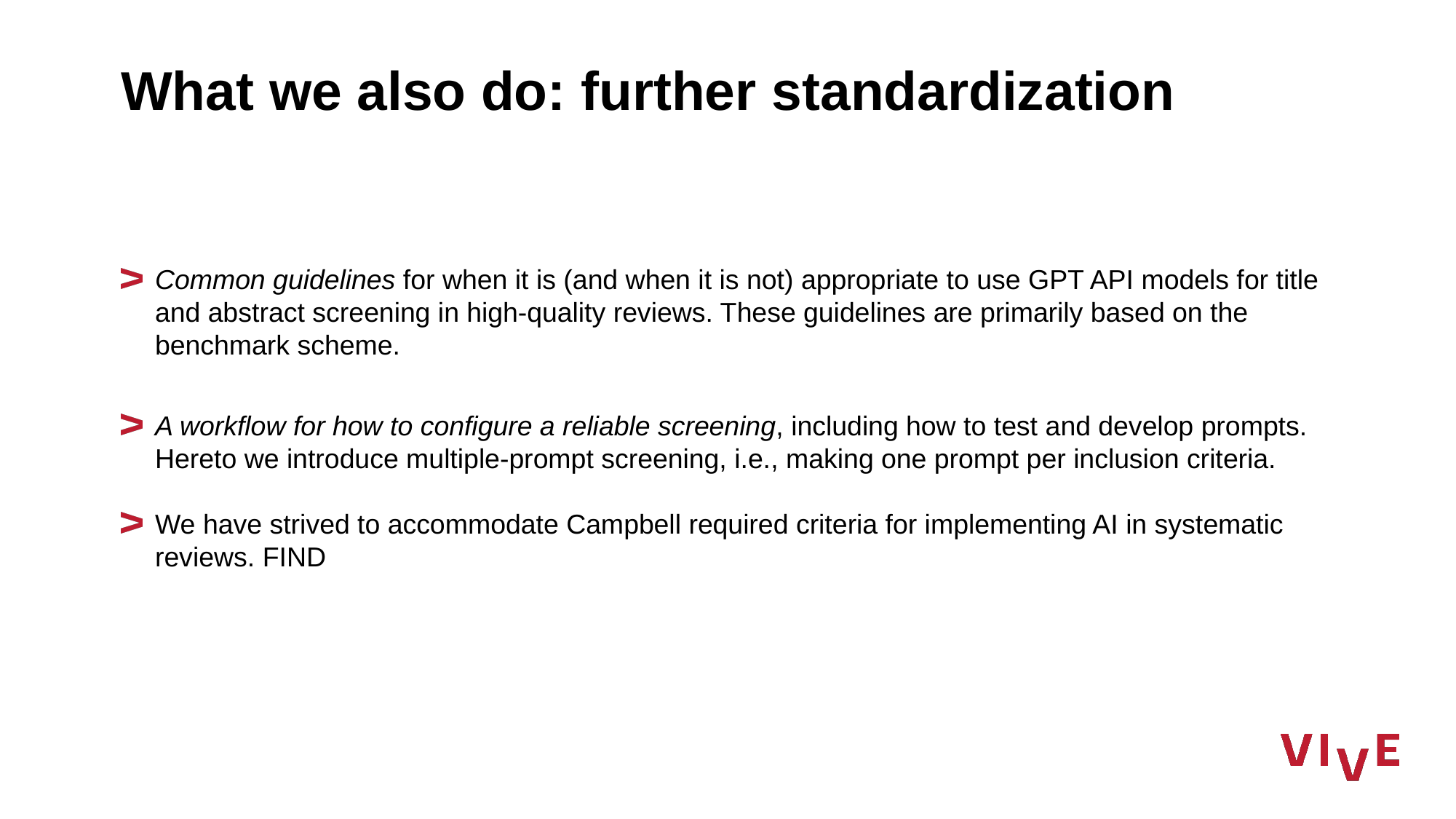

# What we also do: further standardization
Common guidelines for when it is (and when it is not) appropriate to use GPT API models for title and abstract screening in high-quality reviews. These guidelines are primarily based on the benchmark scheme.

A workflow for how to configure a reliable screening, including how to test and develop prompts. Hereto we introduce multiple-prompt screening, i.e., making one prompt per inclusion criteria.

We have strived to accommodate Campbell required criteria for implementing AI in systematic reviews. FIND